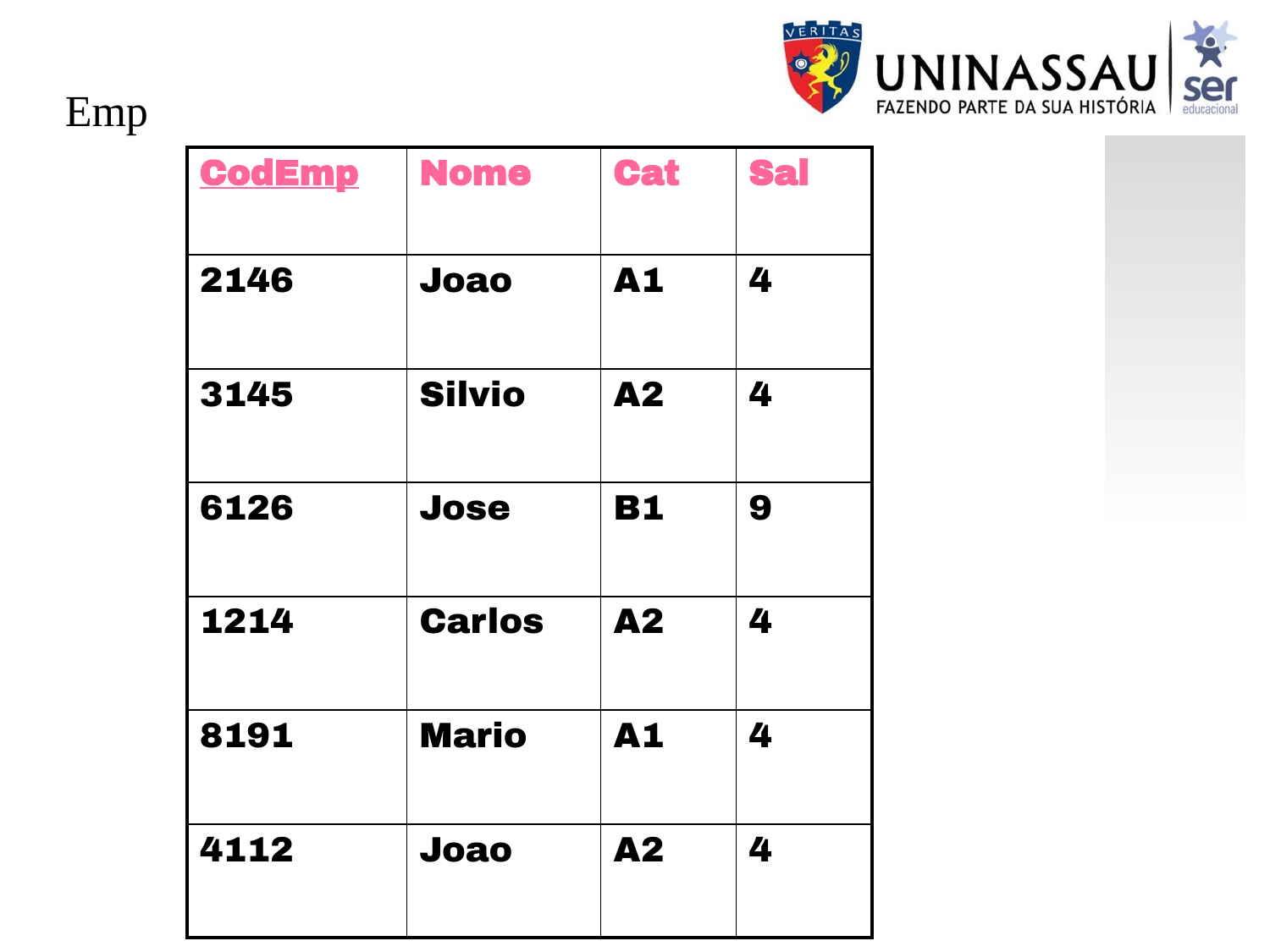

Emp
| CodEmp | Nome | Cat | Sal |
| --- | --- | --- | --- |
| 2146 | Joao | A1 | 4 |
| 3145 | Silvio | A2 | 4 |
| 6126 | Jose | B1 | 9 |
| 1214 | Carlos | A2 | 4 |
| 8191 | Mario | A1 | 4 |
| 4112 | Joao | A2 | 4 |